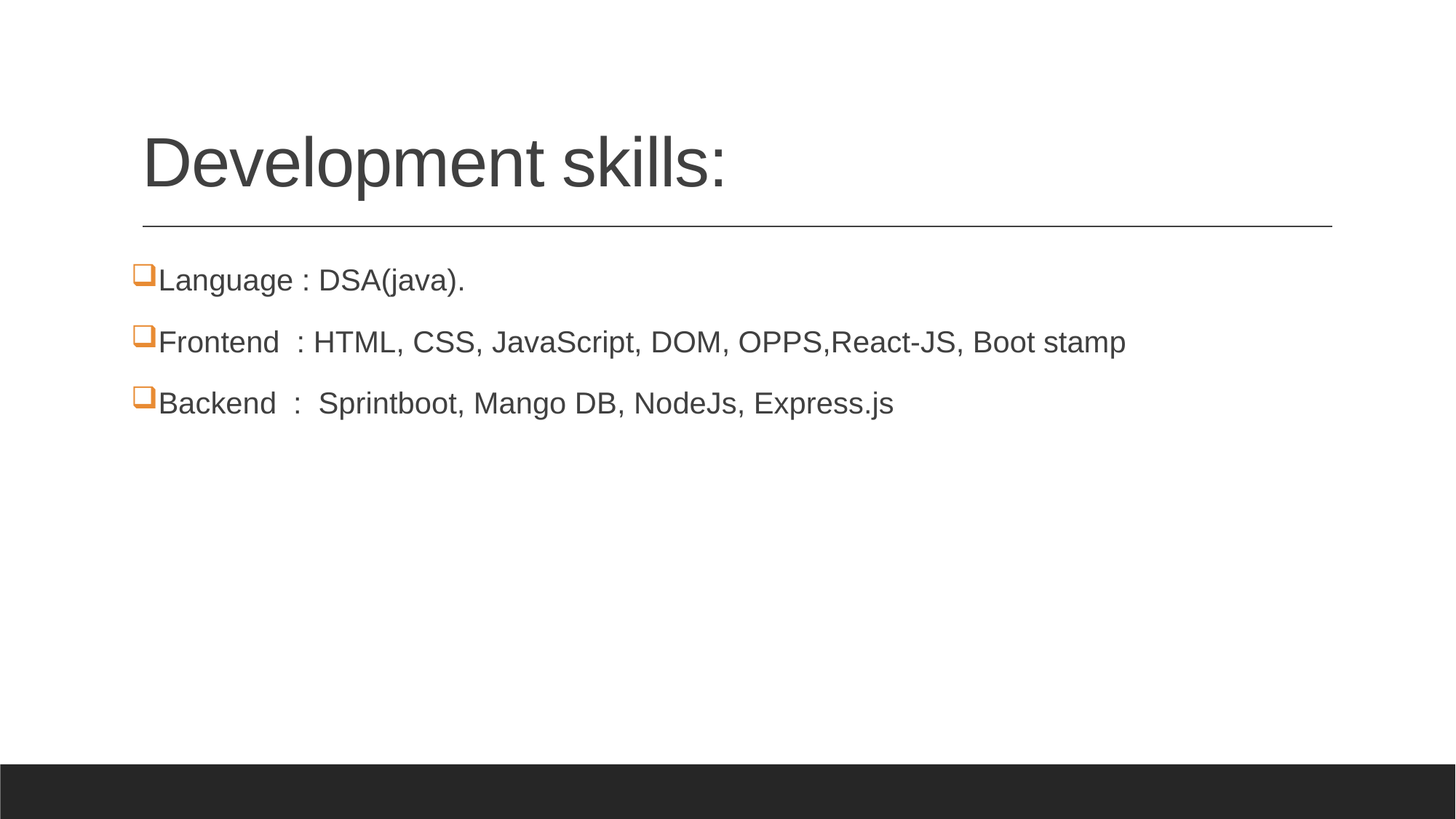

# Development skills:
Language : DSA(java).
Frontend  : HTML, CSS, JavaScript, DOM, OPPS,React-JS, Boot stamp
Backend  :  Sprintboot, Mango DB, NodeJs, Express.js